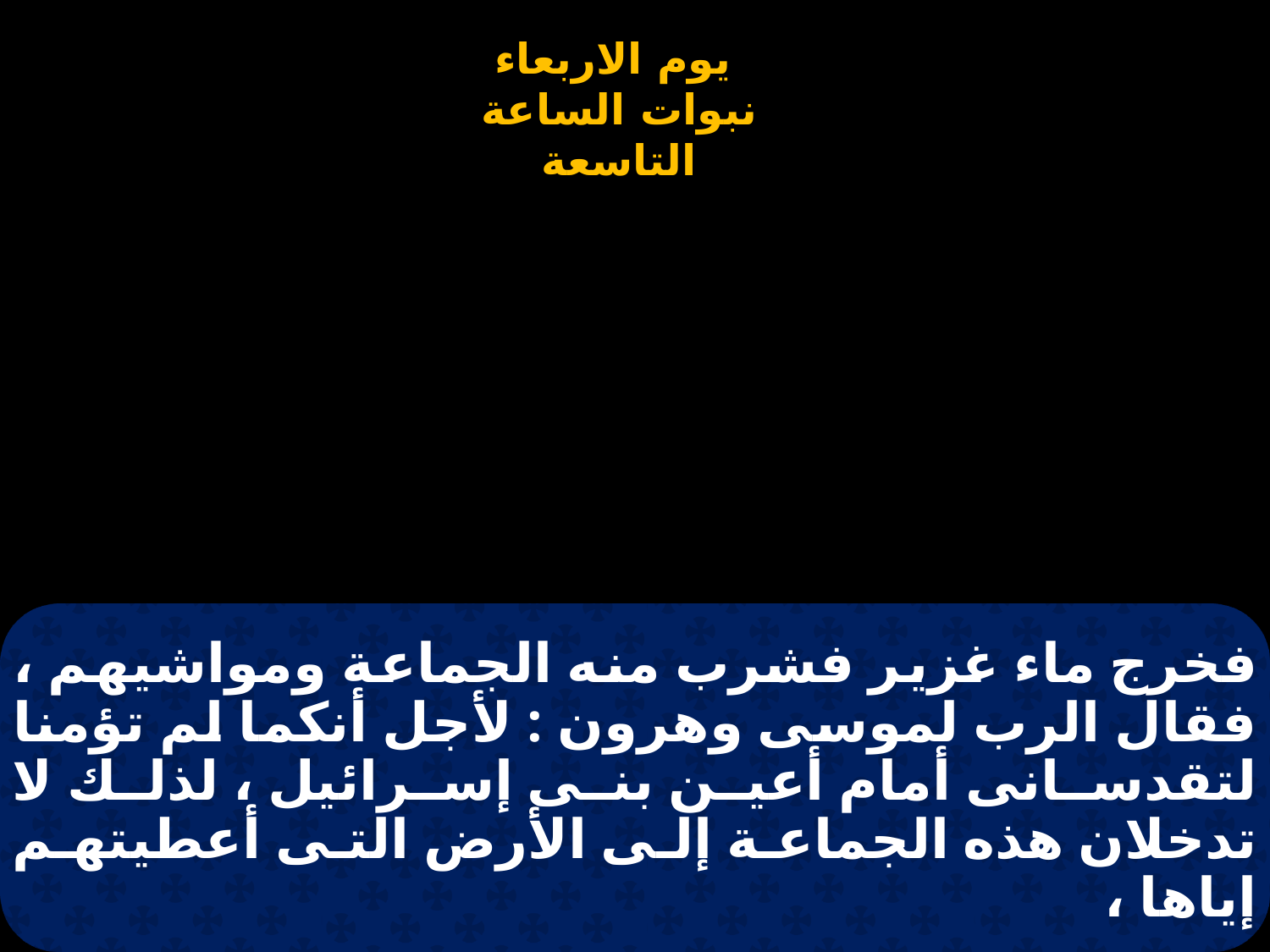

# فخرج ماء غزير فشرب منه الجماعة ومواشيهم ، فقال الرب لموسى وهرون : لأجل أنكما لم تؤمنا لتقدسانى أمام أعين بنى إسرائيل ، لذلك لا تدخلان هذه الجماعة إلى الأرض التى أعطيتهم إياها ،